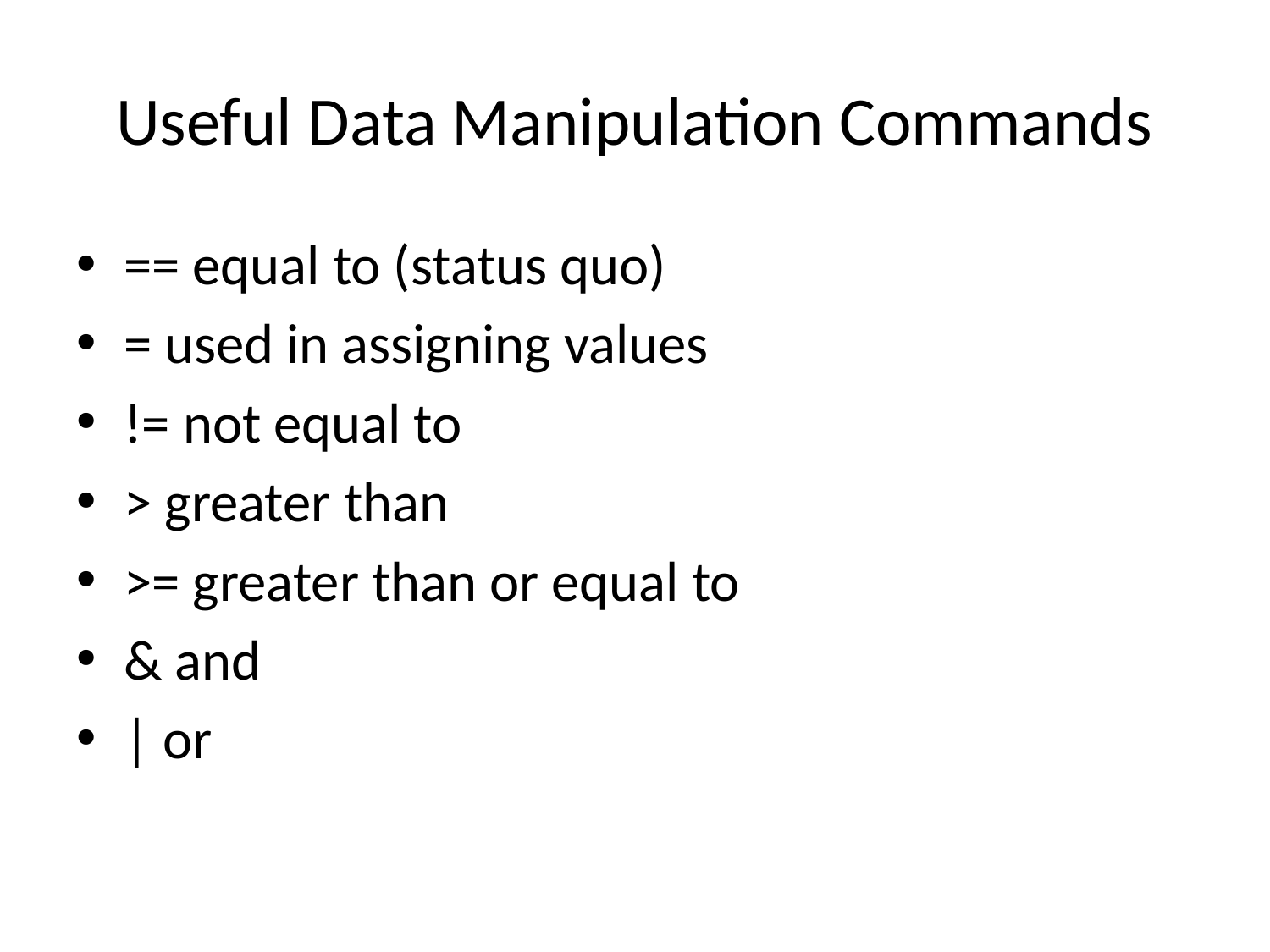

# Useful Data Manipulation Commands
== equal to (status quo)
= used in assigning values
!= not equal to
> greater than
>= greater than or equal to
& and
| or